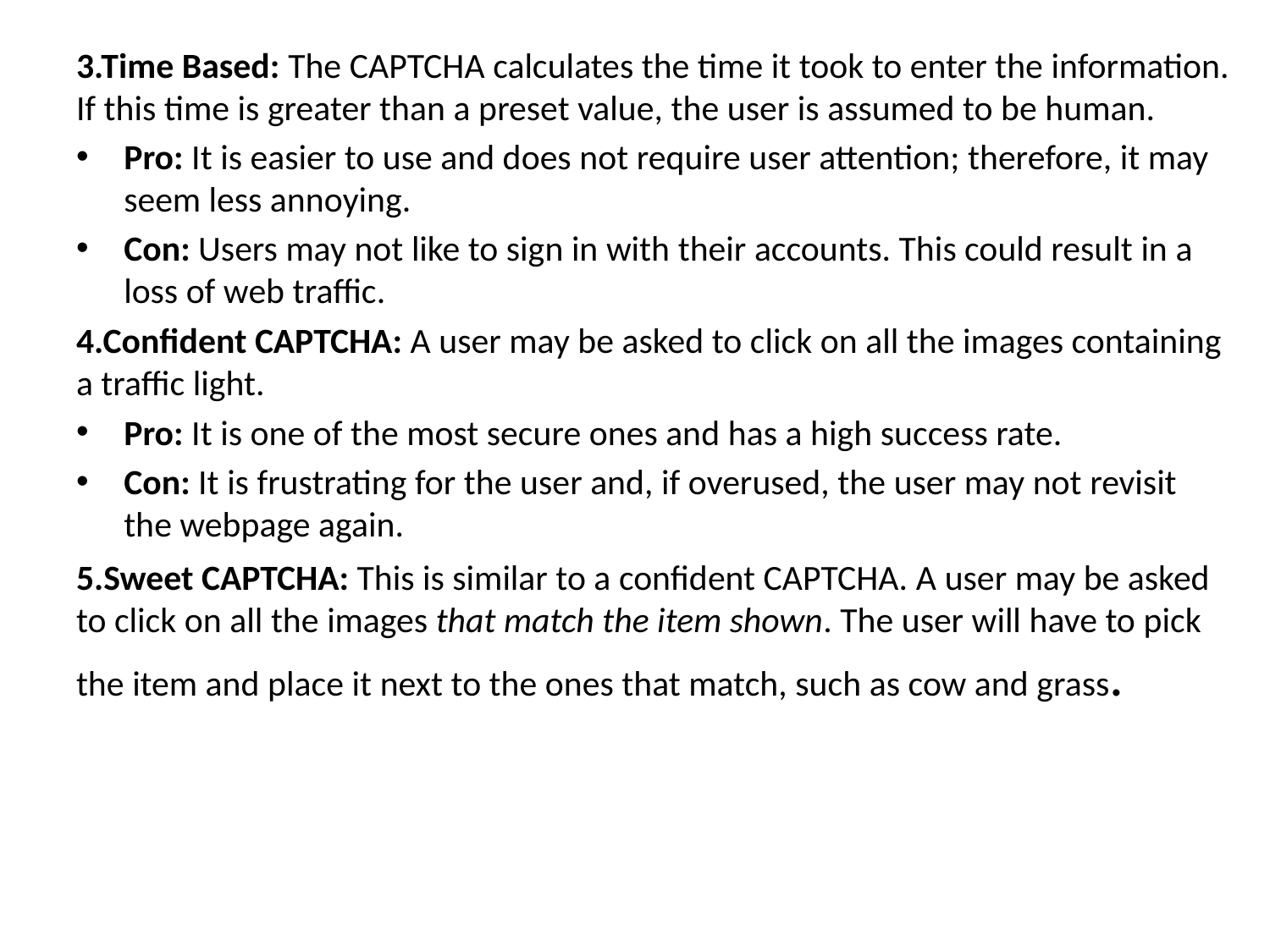

3.Time Based: The CAPTCHA calculates the time it took to enter the information. If this time is greater than a preset value, the user is assumed to be human.
Pro: It is easier to use and does not require user attention; therefore, it may seem less annoying.
Con: Users may not like to sign in with their accounts. This could result in a loss of web traffic.
4.Confident CAPTCHA: A user may be asked to click on all the images containing a traffic light.
Pro: It is one of the most secure ones and has a high success rate.
Con: It is frustrating for the user and, if overused, the user may not revisit the webpage again.
5.Sweet CAPTCHA: This is similar to a confident CAPTCHA. A user may be asked to click on all the images that match the item shown. The user will have to pick the item and place it next to the ones that match, such as cow and grass.